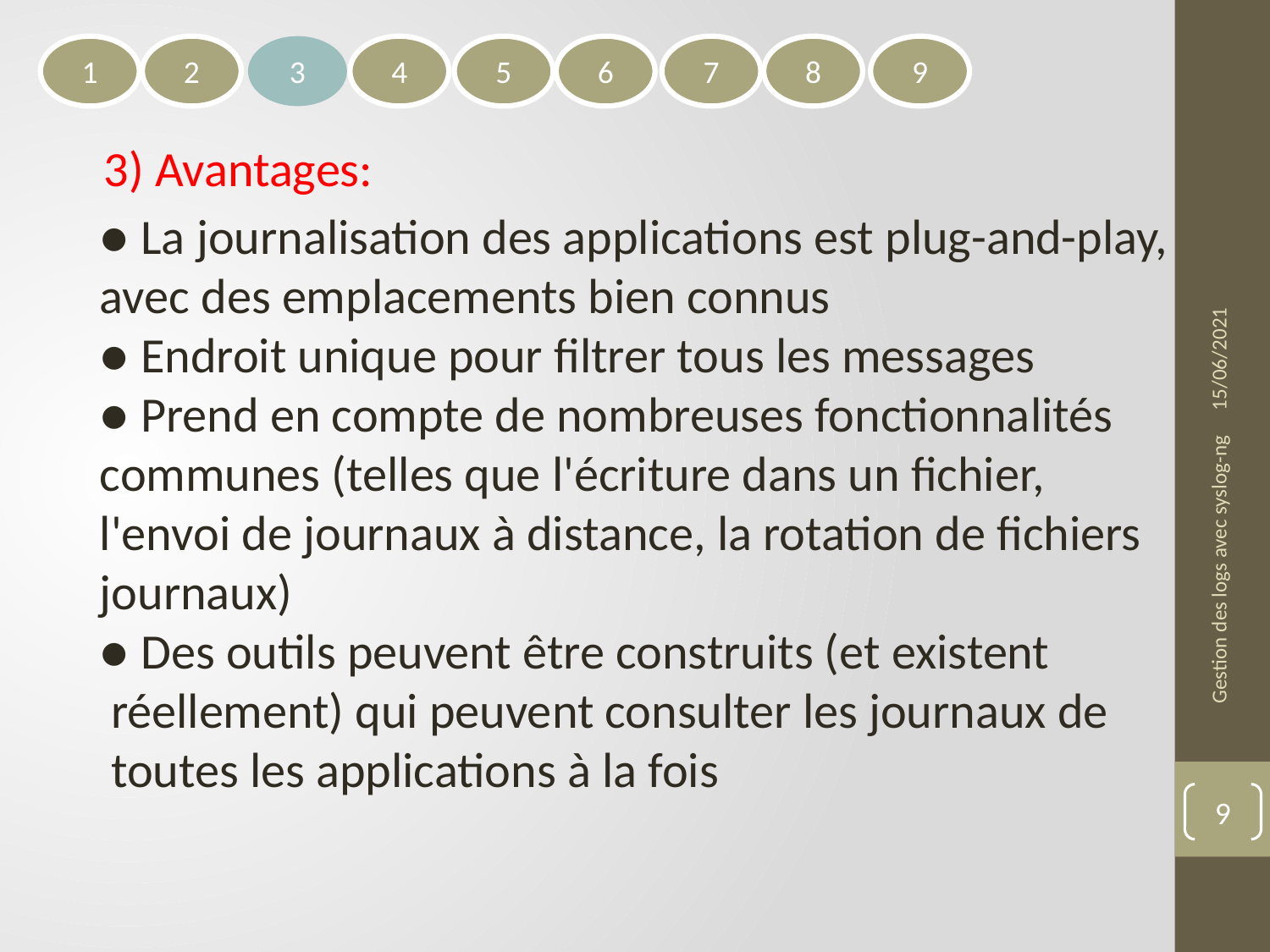

1
2
3
4
5
6
7
8
9
3) Avantages:
● La journalisation des applications est plug-and-play,
avec des emplacements bien connus
● Endroit unique pour filtrer tous les messages
● Prend en compte de nombreuses fonctionnalités
communes (telles que l'écriture dans un fichier,
l'envoi de journaux à distance, la rotation de fichiers
journaux)
● Des outils peuvent être construits (et existent
 réellement) qui peuvent consulter les journaux de
 toutes les applications à la fois
15/06/2021
Gestion des logs avec syslog-ng
9